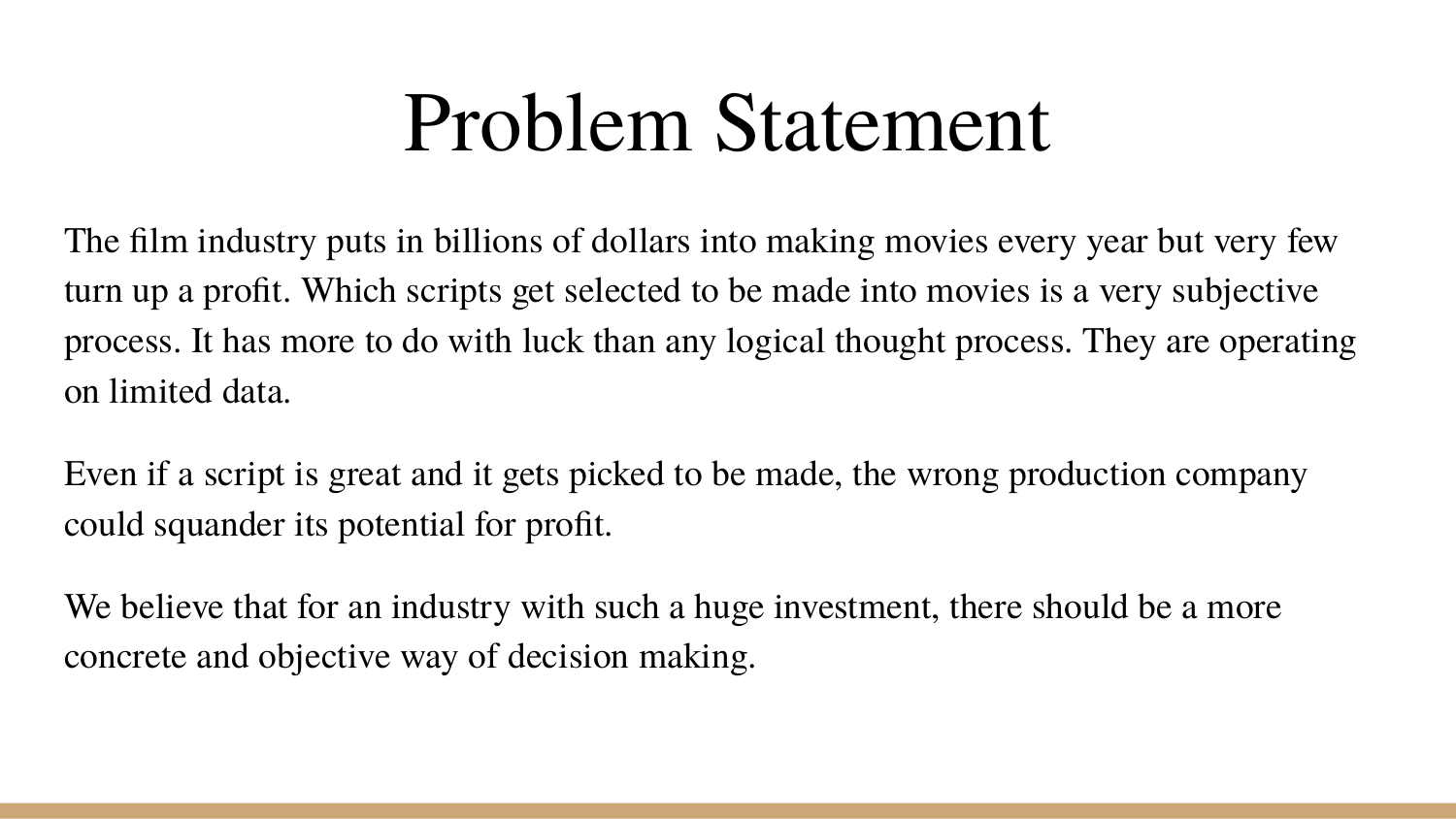

# Problem Statement
The film industry puts in billions of dollars into making movies every year but very few turn up a profit. Which scripts get selected to be made into movies is a very subjective process. It has more to do with luck than any logical thought process. They are operating on limited data.
Even if a script is great and it gets picked to be made, the wrong production company could squander its potential for profit.
We believe that for an industry with such a huge investment, there should be a more concrete and objective way of decision making.